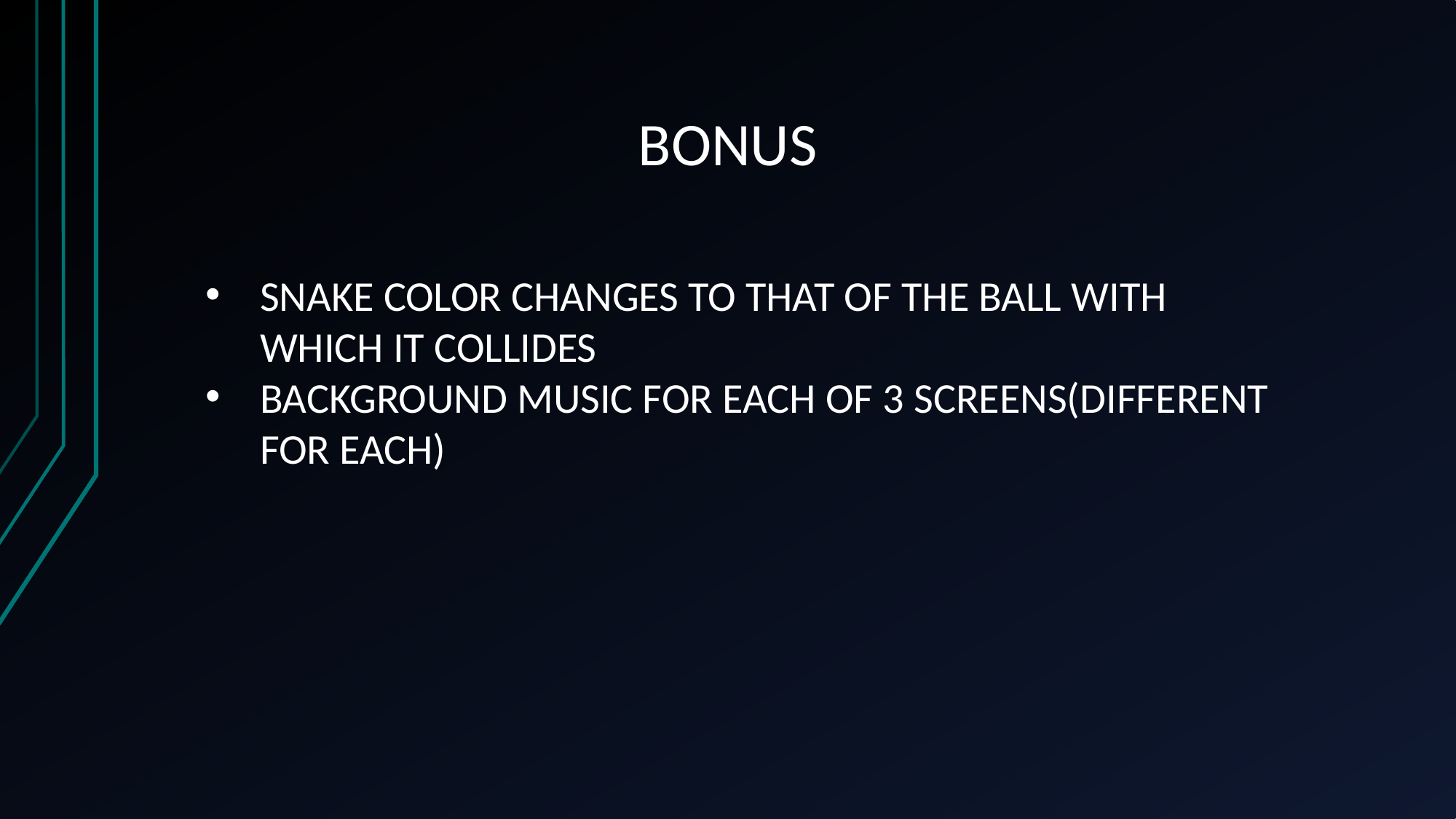

BONUS
SNAKE COLOR CHANGES TO THAT OF THE BALL WITH WHICH IT COLLIDES
BACKGROUND MUSIC FOR EACH OF 3 SCREENS(DIFFERENT FOR EACH)